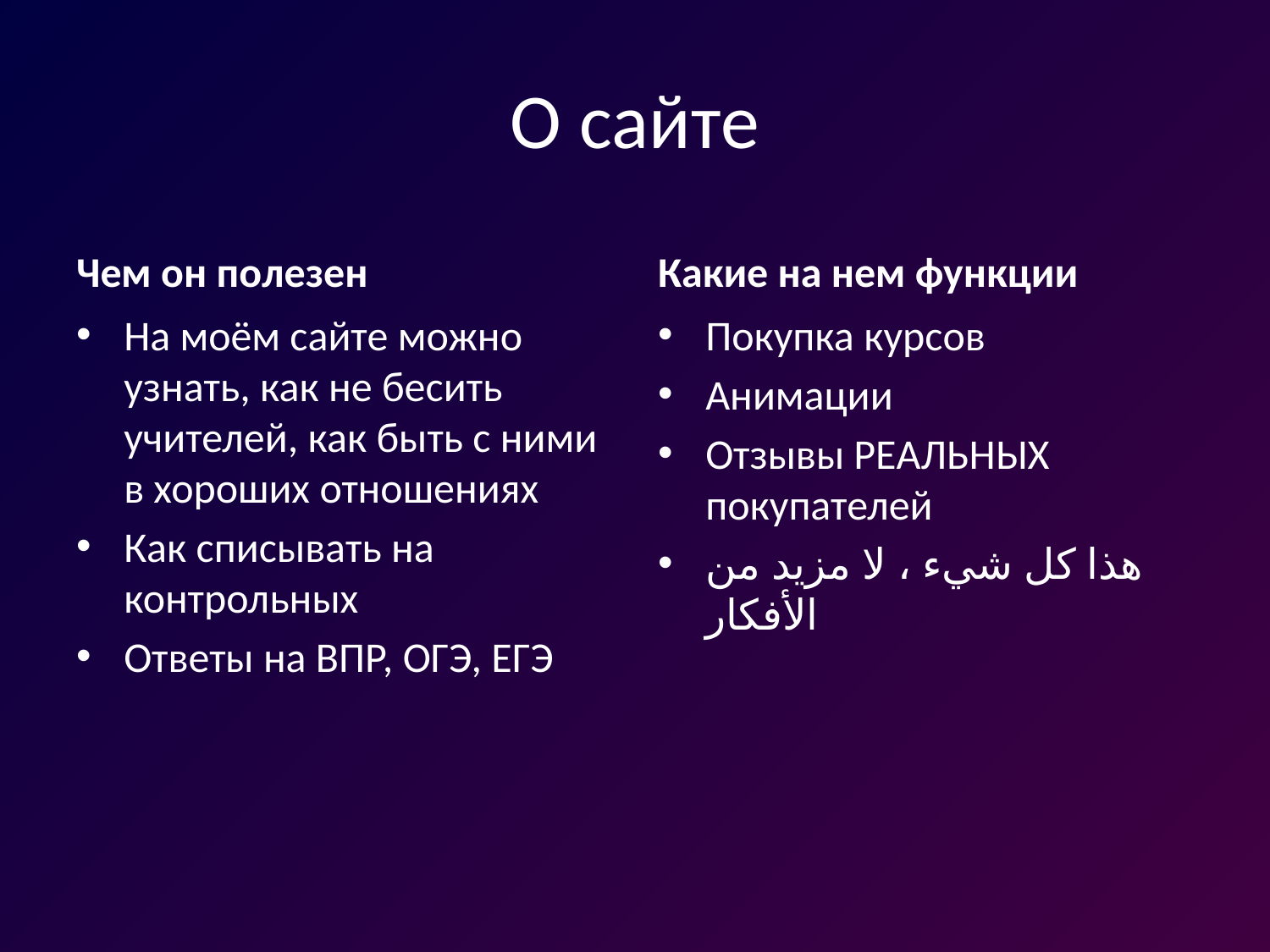

# О сайте
Чем он полезен
Какие на нем функции
На моём сайте можно узнать, как не бесить учителей, как быть с ними в хороших отношениях
Как списывать на контрольных
Ответы на ВПР, ОГЭ, ЕГЭ
Покупка курсов
Анимации
Отзывы РЕАЛЬНЫХ покупателей
هذا كل شيء ، لا مزيد من الأفكار